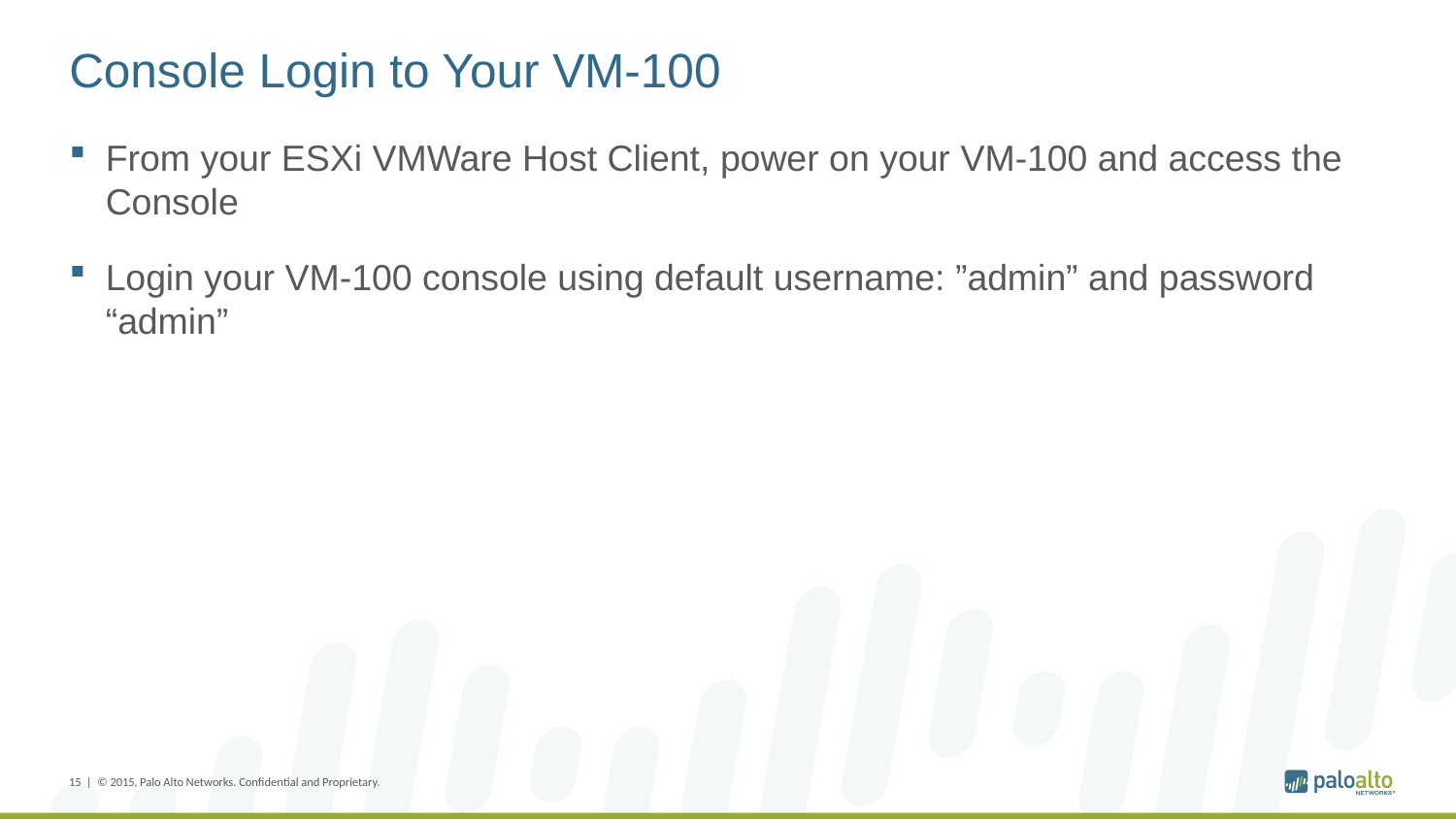

# Console Login to Your VM-100
From your ESXi VMWare Host Client, power on your VM-100 and access the Console
Login your VM-100 console using default username: ”admin” and password “admin”